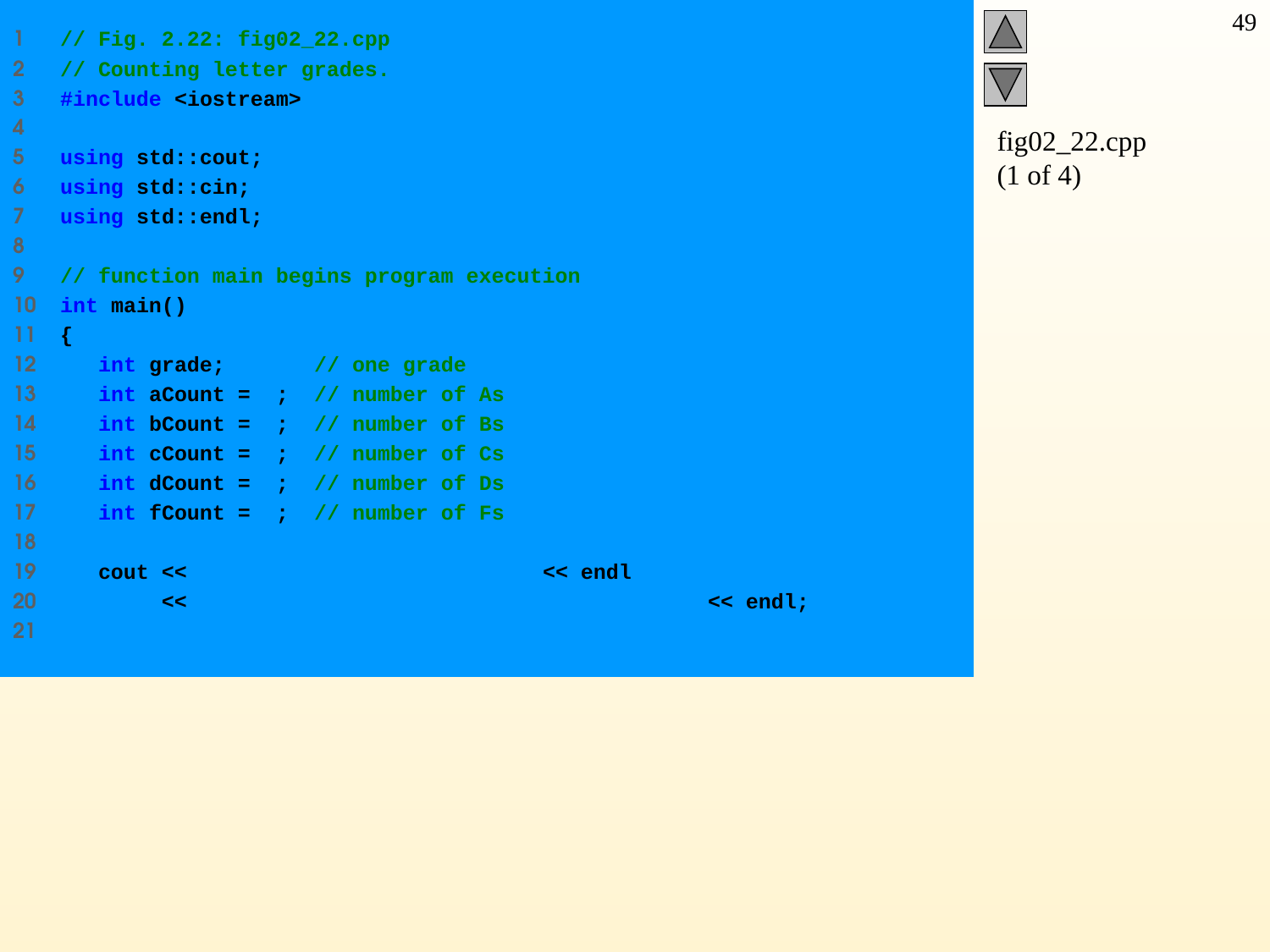

1      // Fig. 2.22: fig02_22.cpp
2      // Counting letter grades.
3      #include <iostream>
4
5      using std::cout;
6      using std::cin;
7      using std::endl;
8
9      // function main begins program execution
10    int main()
11    {
12       int grade;       // one grade
13       int aCount = 0;  // number of As
14       int bCount = 0;  // number of Bs
15       int cCount = 0;  // number of Cs
16       int dCount = 0;  // number of Ds
17       int fCount = 0;  // number of Fs
18
19       cout << "Enter the letter grades." << endl
20            << "Enter the EOF character to end input." << endl;
21

49
# fig02_22.cpp (1 of 4)